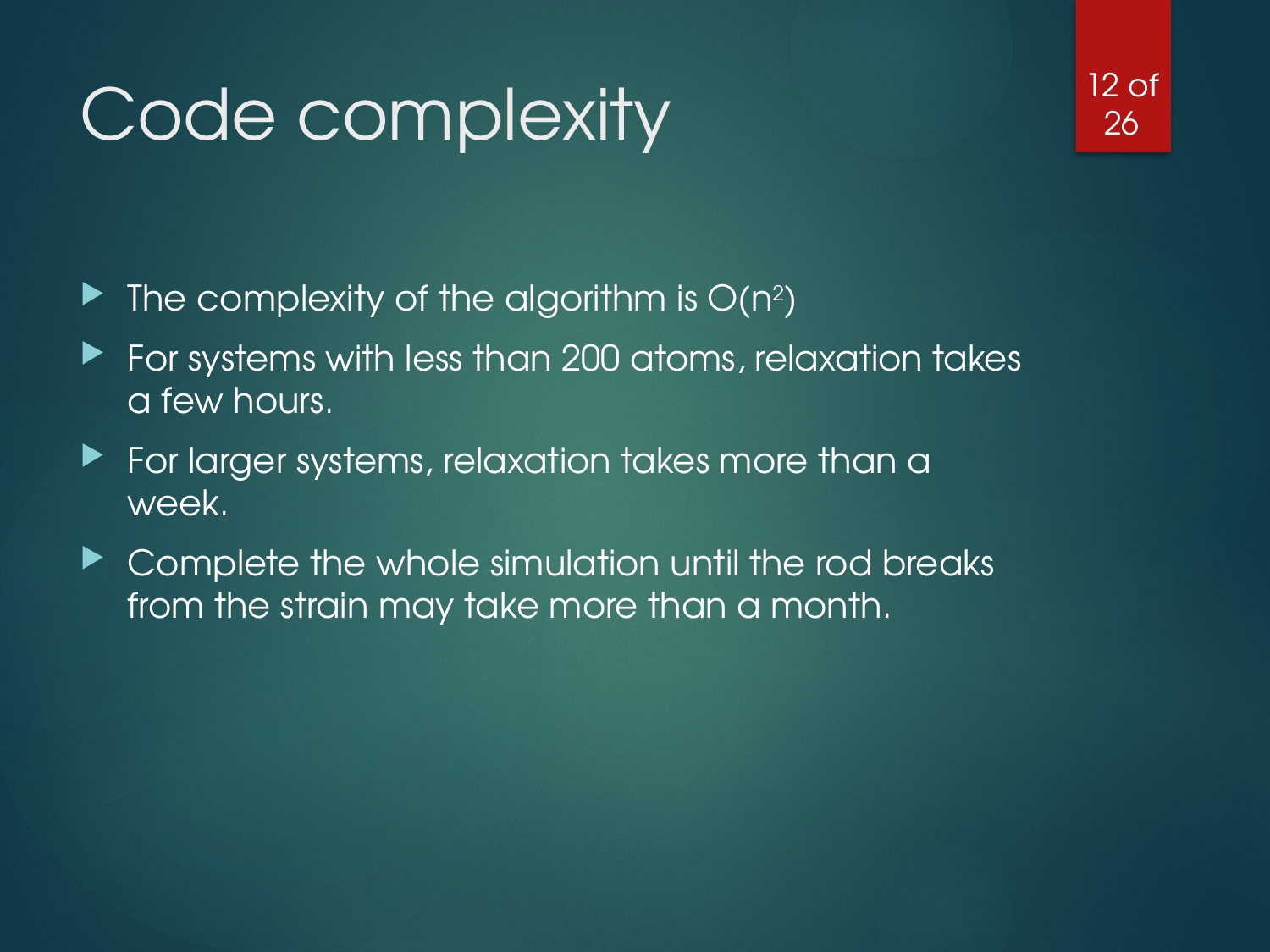

12 of 26
# Code complexity
The complexity of the algorithm is O(n2)
For systems with less than 200 atoms, relaxation takes a few hours.
For larger systems, relaxation takes more than a week.
Complete the whole simulation until the rod breaks from the strain may take more than a month.